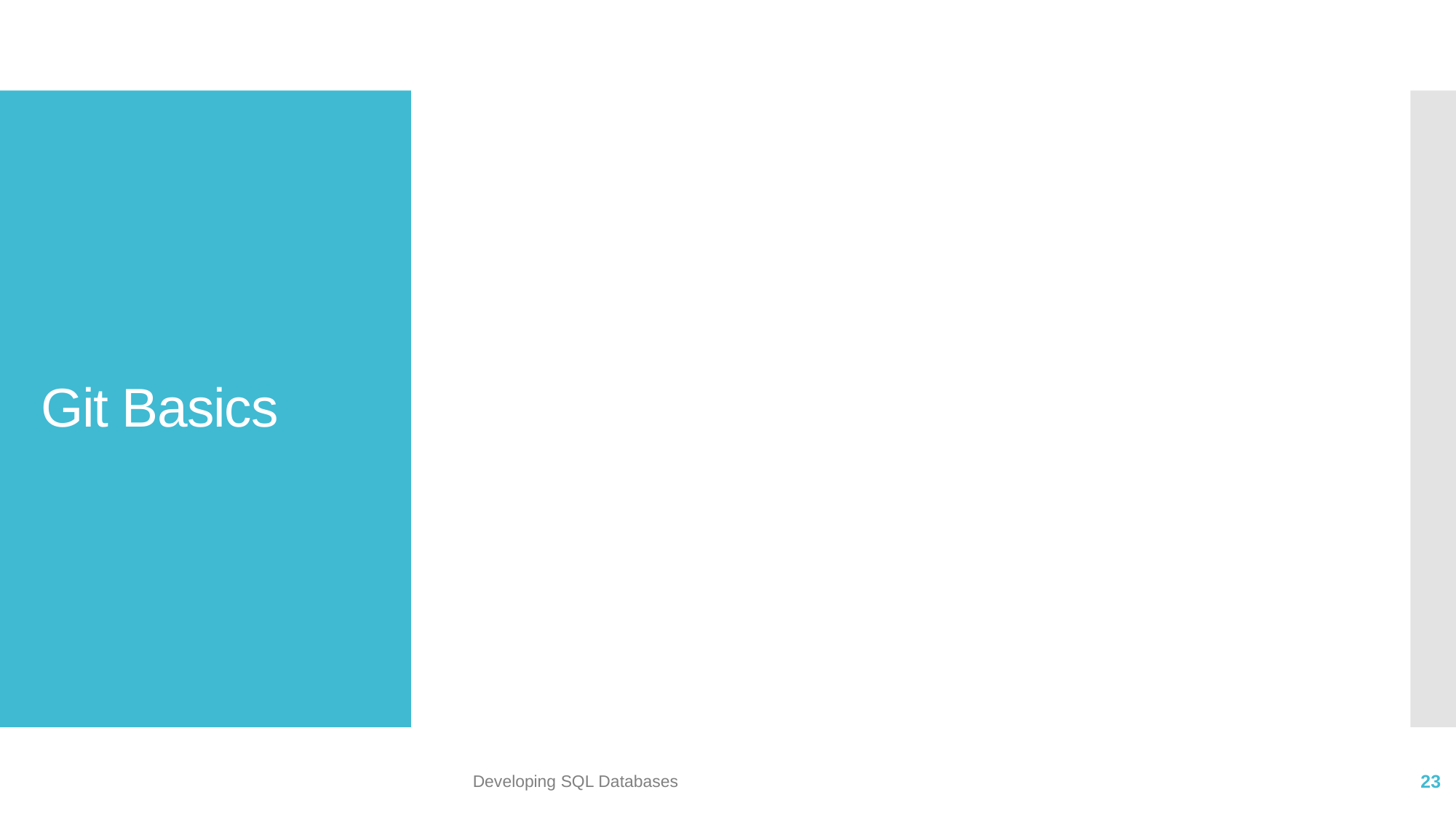

# Git Basics
Developing SQL Databases
23